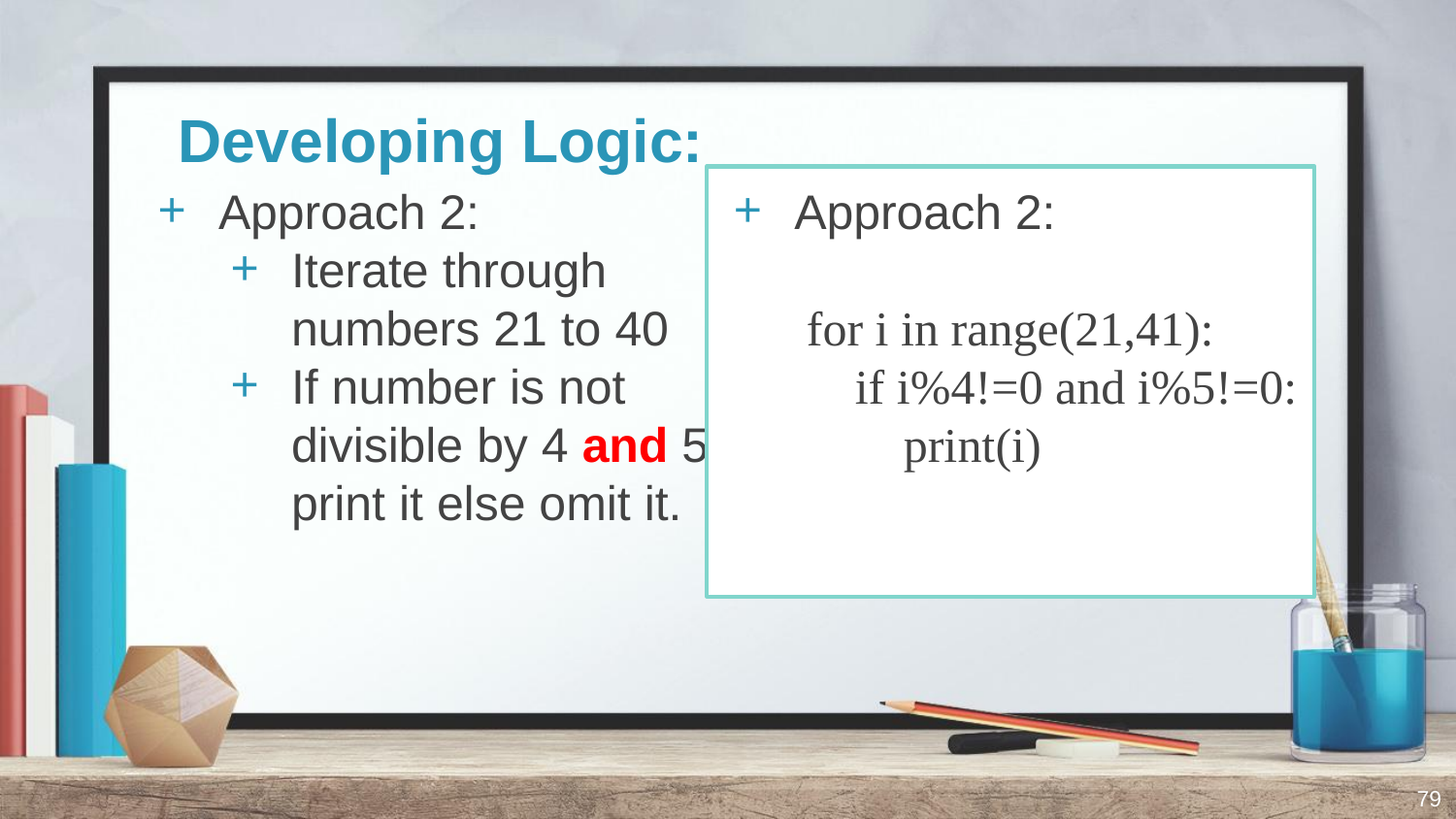

# Developing Logic:
Approach 2:
Iterate through numbers 21 to 40
If number is not divisible by 4 and 5 print it else omit it.

Approach 2:

for i in range(21,41):
    if i%4!=0 and i%5!=0:
        print(i)
79